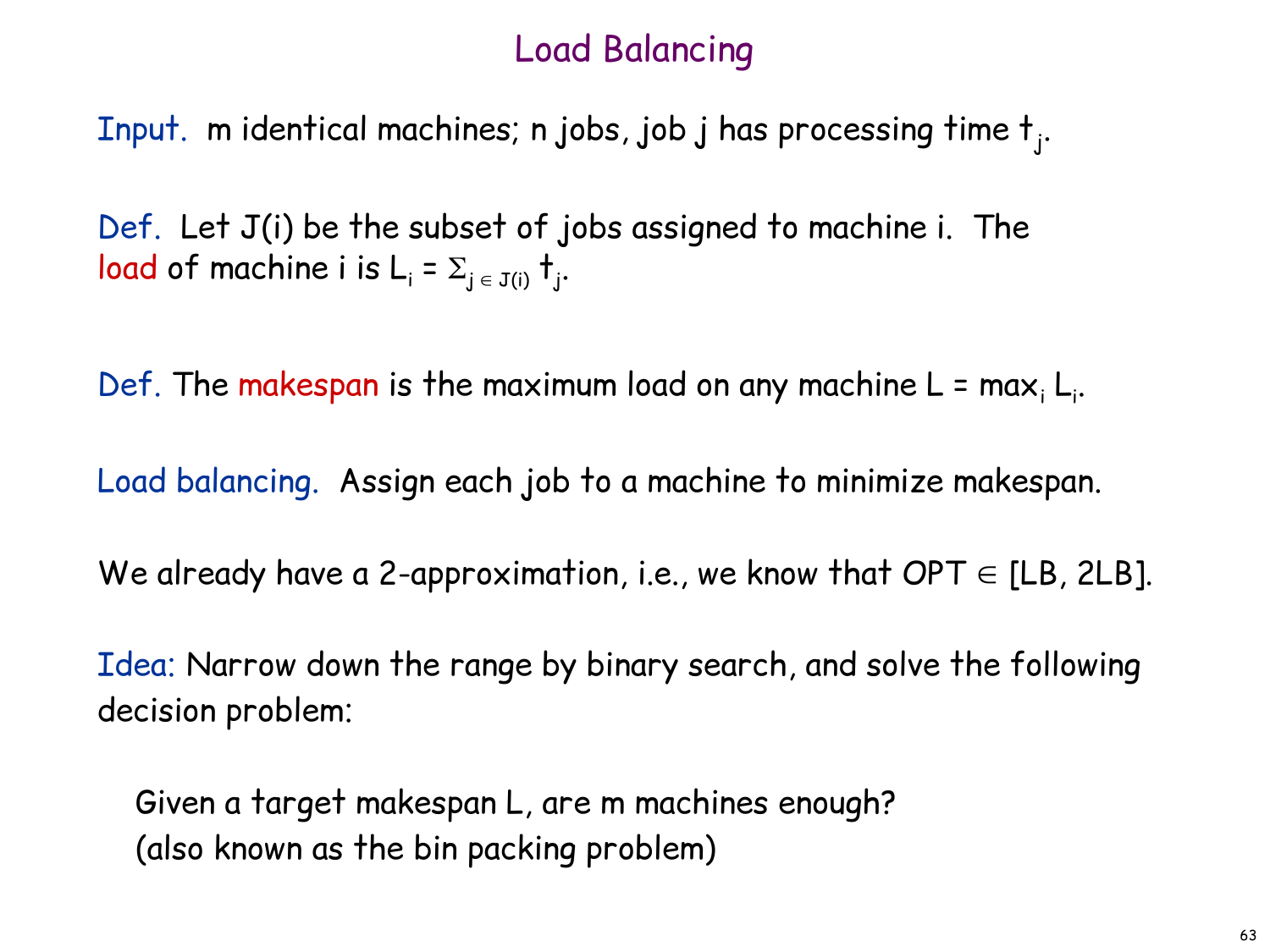

# Load Balancing
Input.  m identical machines; n jobs, job j has processing time tj.

Def.  Let J(i) be the subset of jobs assigned to machine i.  The
load of machine i is Li = Σj ∈ J(i) tj.

Def. The makespan is the maximum load on any machine L = maxi Li.

Load balancing.  Assign each job to a machine to minimize makespan.

We already have a 2-approximation, i.e., we know that OPT ∈ [LB, 2LB].

Idea: Narrow down the range by binary search, and solve the following decision problem:

    Given a target makespan L, are m machines enough?
    (also known as the bin packing problem)
63